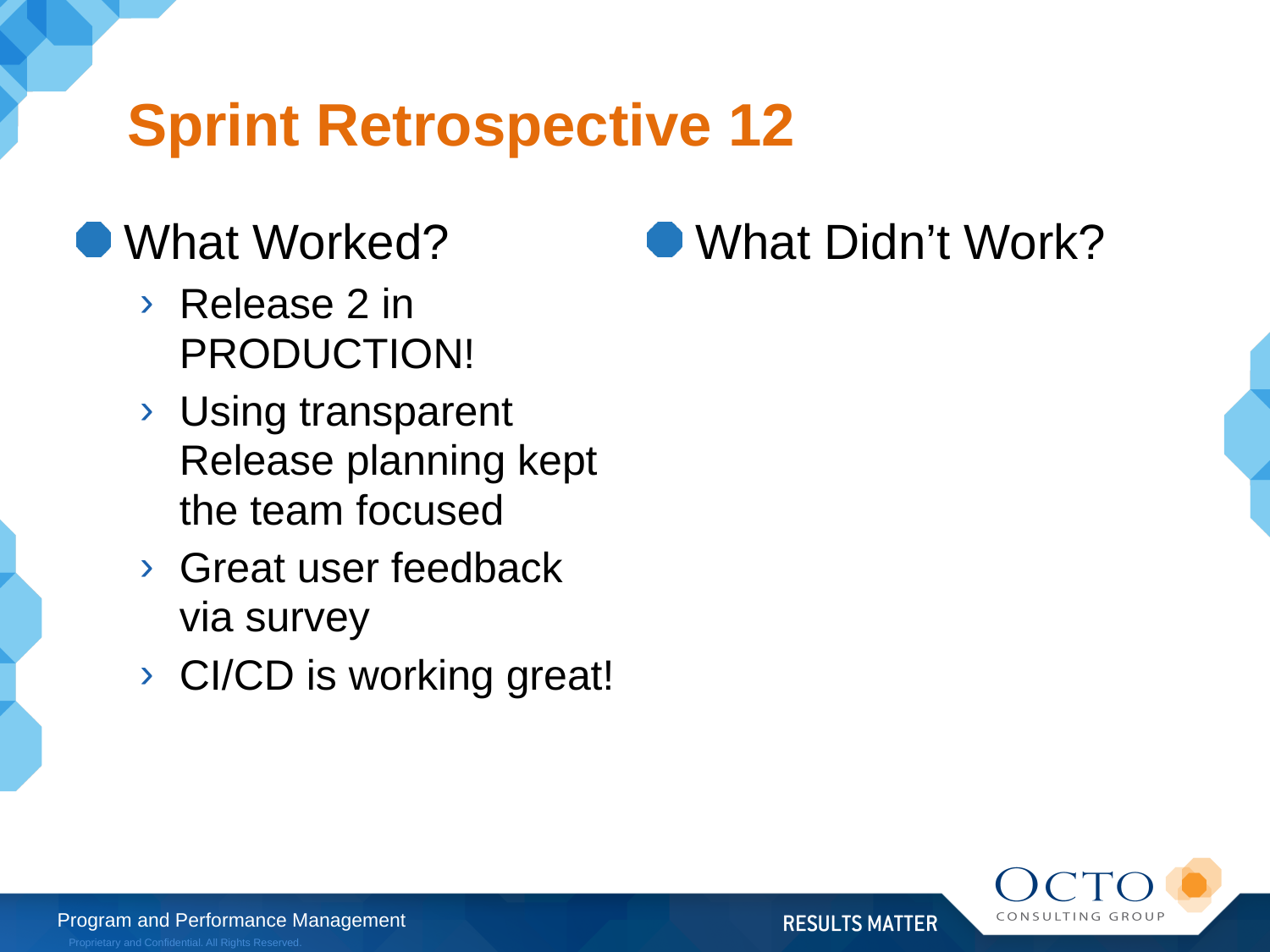

# Sprint Retrospective 12
What Worked?
Release 2 in PRODUCTION!
Using transparent Release planning kept the team focused
Great user feedback via survey
CI/CD is working great!

What Didn’t Work?